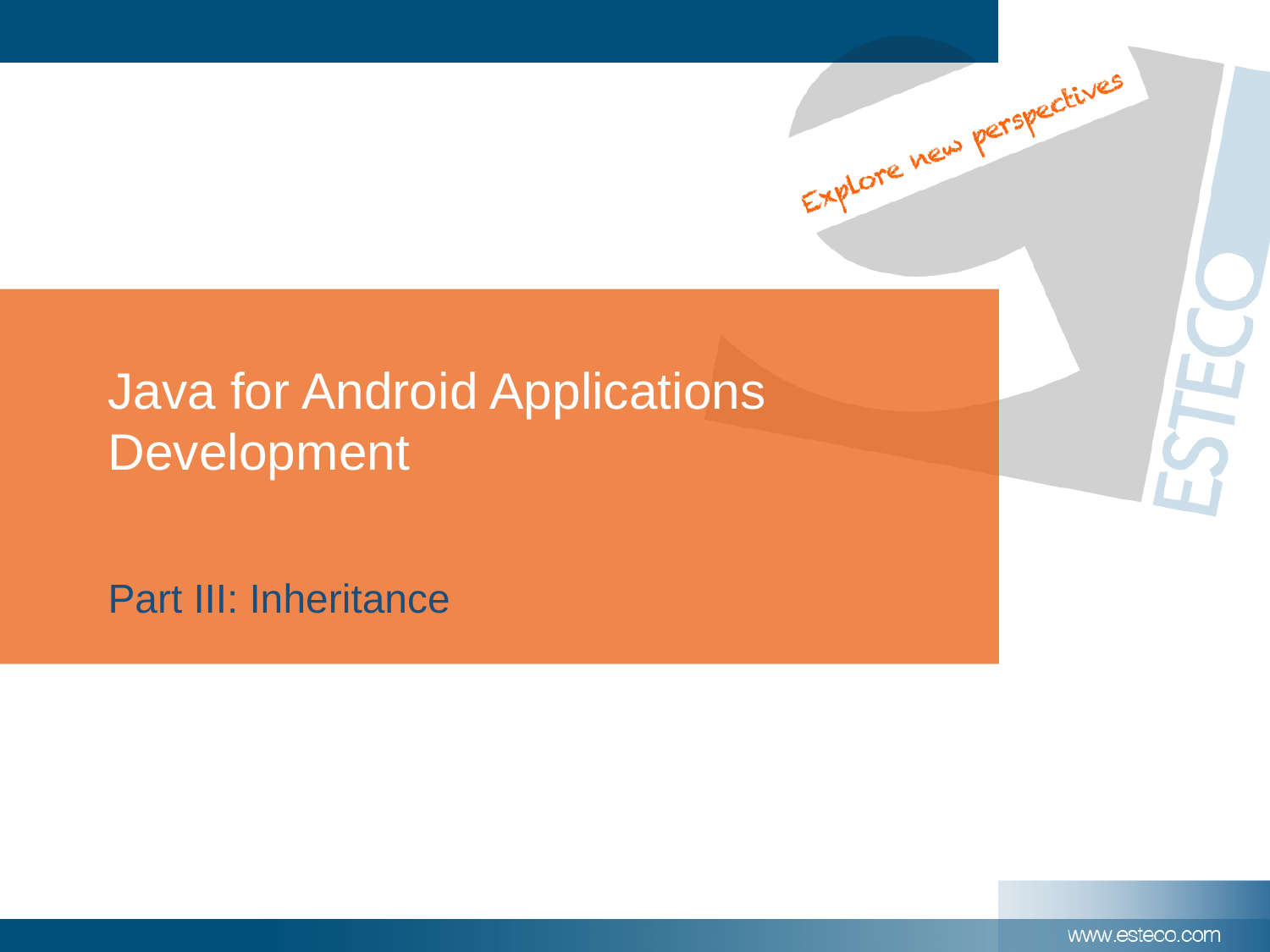

# Java for Android Applications Development
Part III: Inheritance